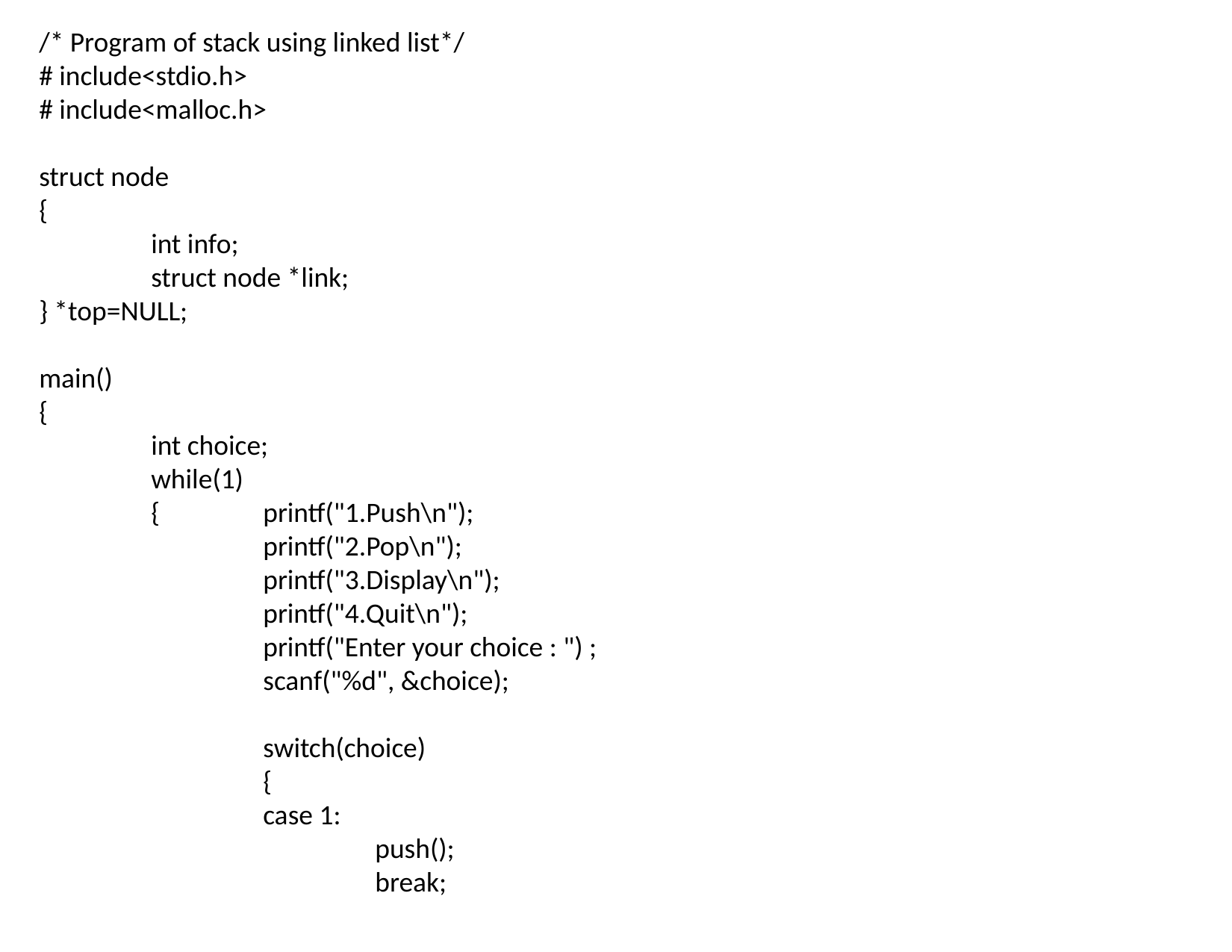

/* Program of stack using linked list*/
# include<stdio.h>
# include<malloc.h>

struct node
{
	int info;
	struct node *link;
} *top=NULL;

main()
{
	int choice;
	while(1)
	{      	printf("1.Push\n");
		printf("2.Pop\n");
		printf("3.Display\n");
		printf("4.Quit\n");
		printf("Enter your choice : ") ;
		scanf("%d", &choice);

		switch(choice)
		{
		case 1:
			push();
			break;